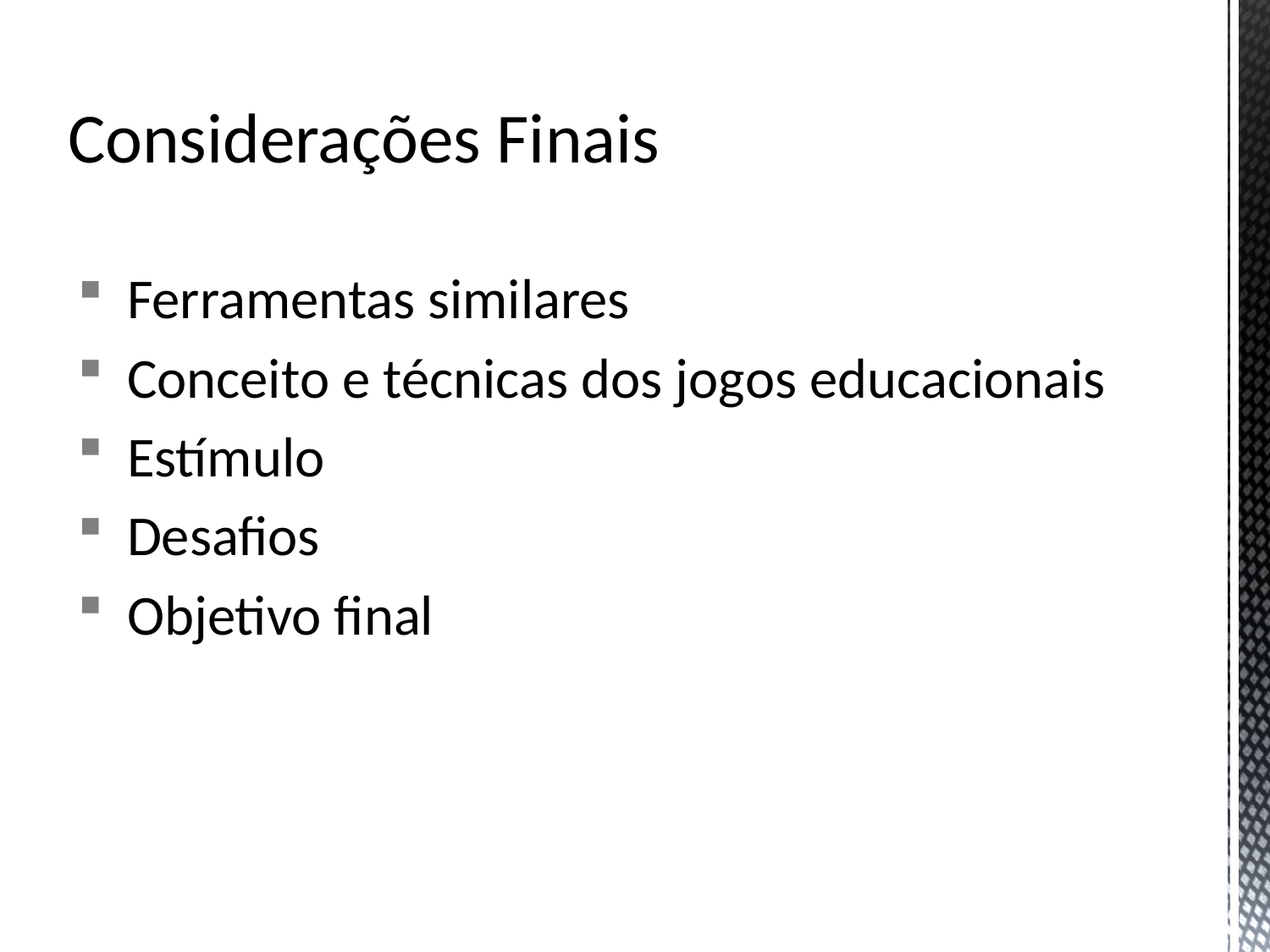

# Considerações Finais
Ferramentas similares
Conceito e técnicas dos jogos educacionais
Estímulo
Desafios
Objetivo final